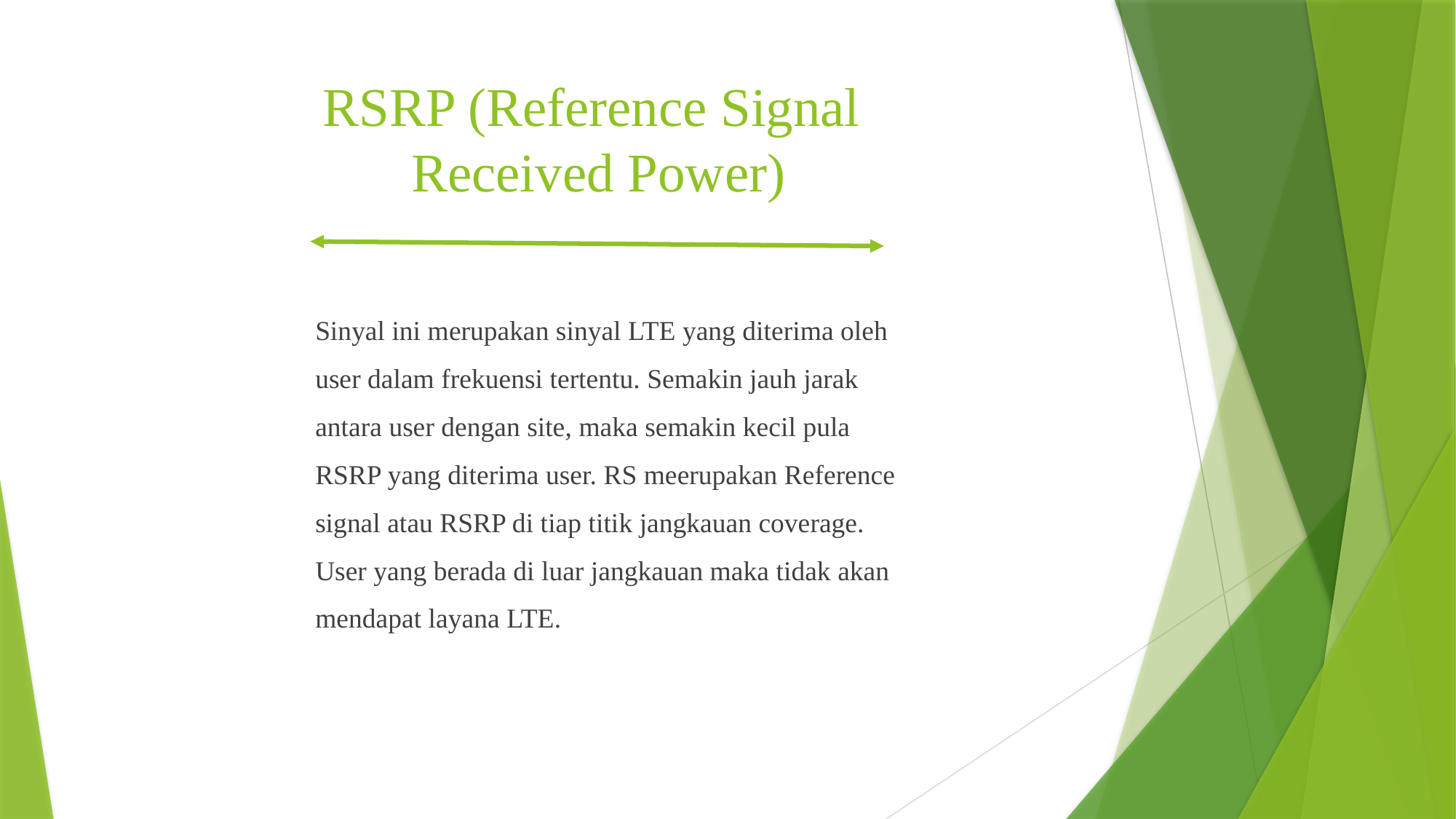

# RSRP (Reference Signal Received Power)
Sinyal ini merupakan sinyal LTE yang diterima oleh
user dalam frekuensi tertentu. Semakin jauh jarak
antara user dengan site, maka semakin kecil pula
RSRP yang diterima user. RS meerupakan Reference
signal atau RSRP di tiap titik jangkauan coverage.
User yang berada di luar jangkauan maka tidak akan
mendapat layana LTE.